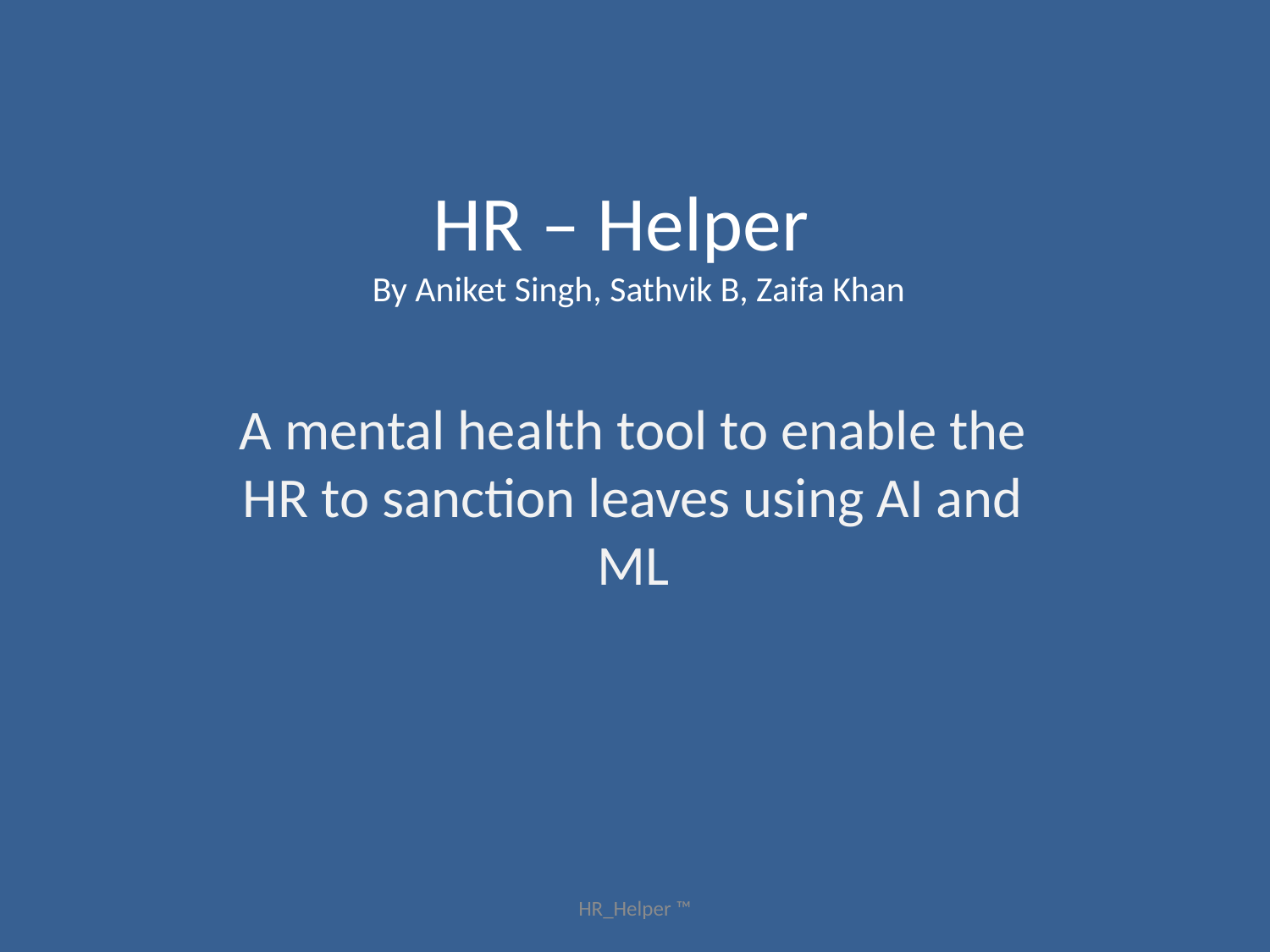

# HR – Helper By Aniket Singh, Sathvik B, Zaifa Khan
A mental health tool to enable the HR to sanction leaves using AI and ML
HR_Helper ™